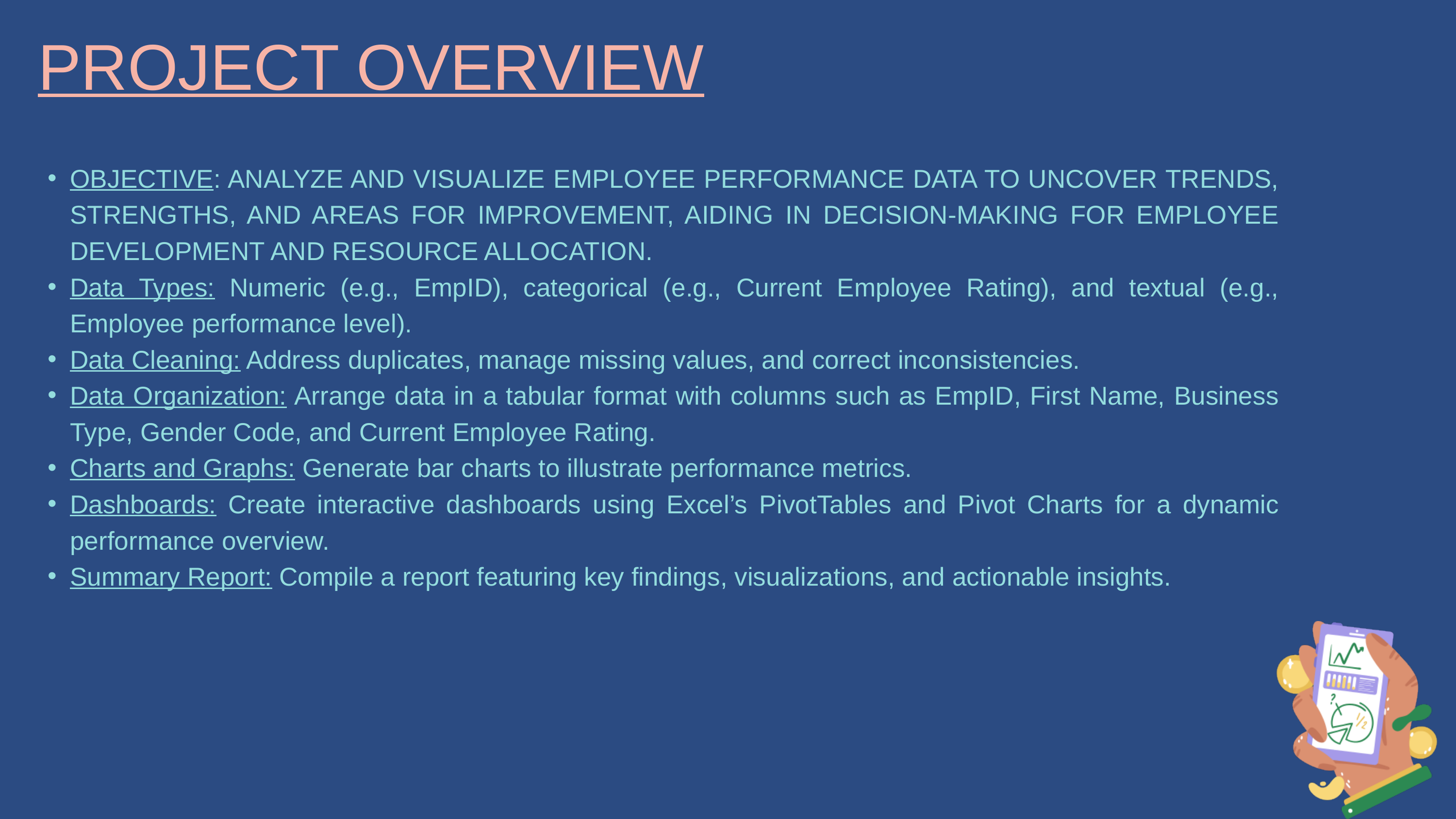

PROJECT OVERVIEW
OBJECTIVE: ANALYZE AND VISUALIZE EMPLOYEE PERFORMANCE DATA TO UNCOVER TRENDS, STRENGTHS, AND AREAS FOR IMPROVEMENT, AIDING IN DECISION-MAKING FOR EMPLOYEE DEVELOPMENT AND RESOURCE ALLOCATION.
Data Types: Numeric (e.g., EmpID), categorical (e.g., Current Employee Rating), and textual (e.g., Employee performance level).
Data Cleaning: Address duplicates, manage missing values, and correct inconsistencies.
Data Organization: Arrange data in a tabular format with columns such as EmpID, First Name, Business Type, Gender Code, and Current Employee Rating.
Charts and Graphs: Generate bar charts to illustrate performance metrics.
Dashboards: Create interactive dashboards using Excel’s PivotTables and Pivot Charts for a dynamic performance overview.
Summary Report: Compile a report featuring key findings, visualizations, and actionable insights.